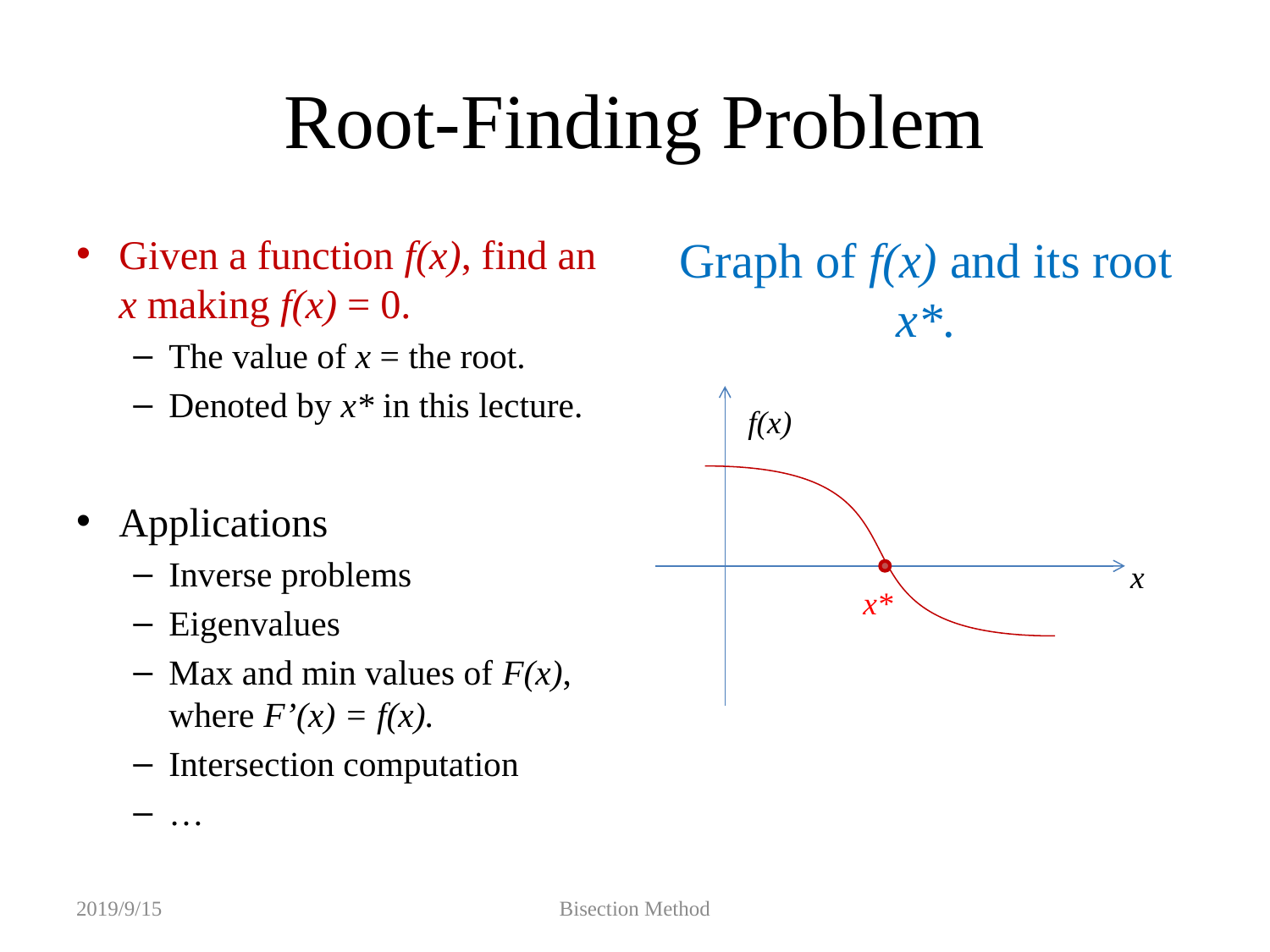

# Root-Finding Problem
Given a function f(x), find an x making f(x) = 0.
The value of x = the root.
Denoted by x* in this lecture.

Applications
Inverse problems
Eigenvalues
Max and min values of F(x), where F’(x) = f(x).
Intersection computation
…
Graph of f(x) and its root x*.
f(x)
x

x*
2019/9/15
Bisection Method